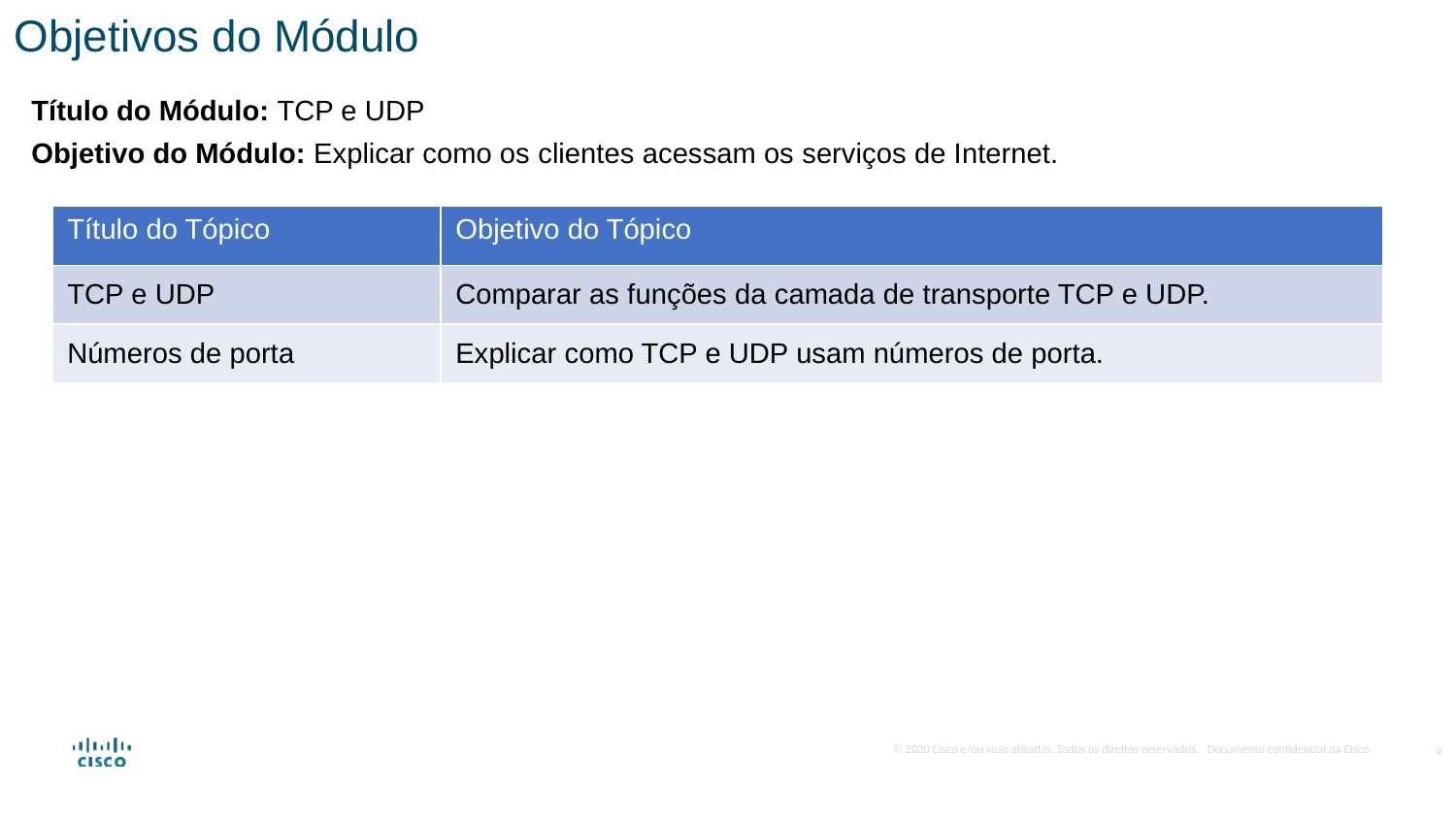

Objetivos do Módulo
Título do Módulo: TCP e UDP
Objetivo do Módulo: Explicar como os clientes acessam os serviços de Internet.
| Título do Tópico | Objetivo do Tópico |
| --- | --- |
| TCP e UDP | Comparar as funções da camada de transporte TCP e UDP. |
| Números de porta | Explicar como TCP e UDP usam números de porta. |
9